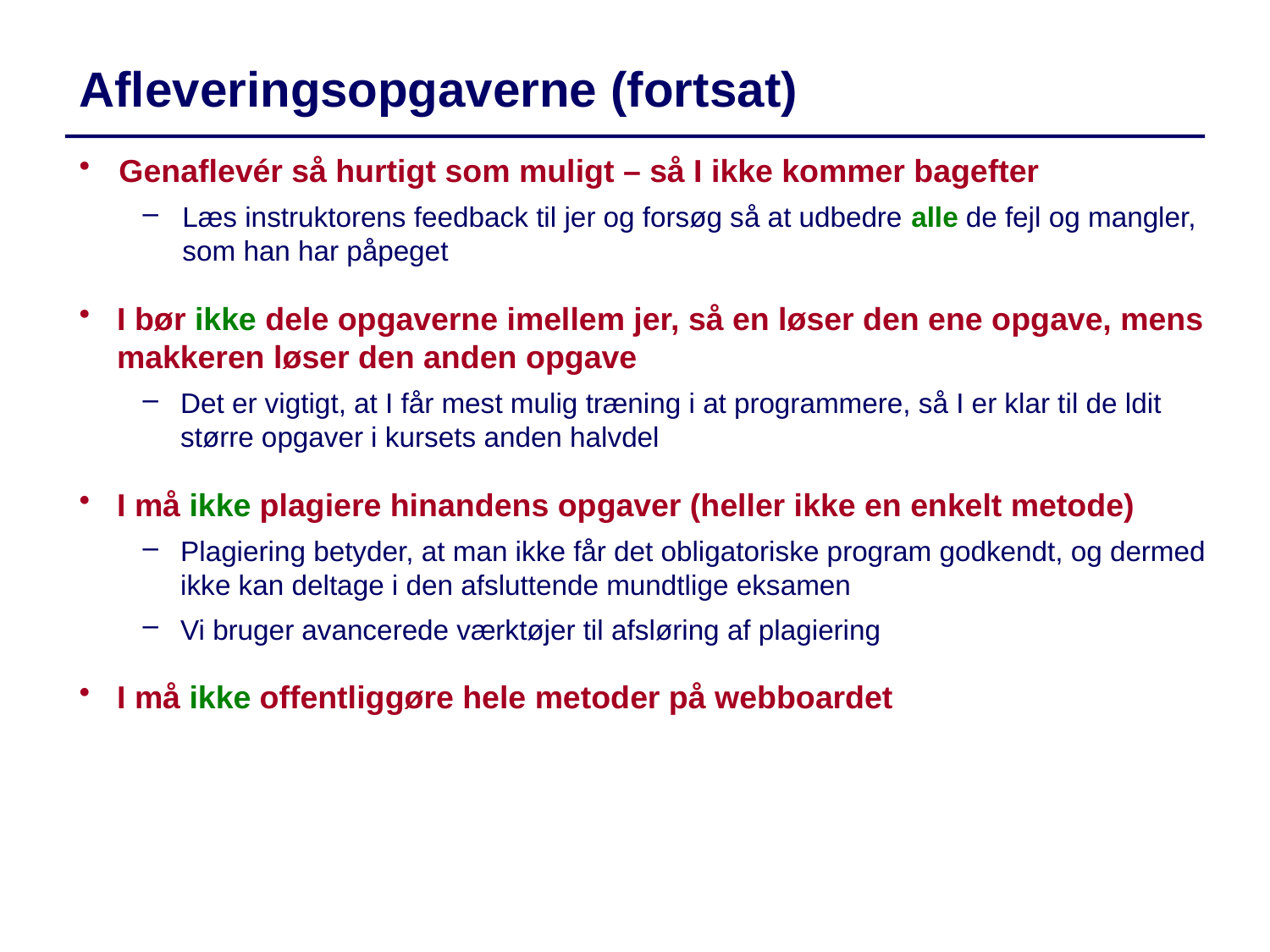

Afleveringsopgaverne (fortsat)
Genaflevér så hurtigt som muligt – så I ikke kommer bagefter
Læs instruktorens feedback til jer og forsøg så at udbedre alle de fejl og mangler, som han har påpeget
I bør ikke dele opgaverne imellem jer, så en løser den ene opgave, mens makkeren løser den anden opgave
Det er vigtigt, at I får mest mulig træning i at programmere, så I er klar til de ldit større opgaver i kursets anden halvdel
I må ikke plagiere hinandens opgaver (heller ikke en enkelt metode)
Plagiering betyder, at man ikke får det obligatoriske program godkendt, og dermed ikke kan deltage i den afsluttende mundtlige eksamen
Vi bruger avancerede værktøjer til afsløring af plagiering
I må ikke offentliggøre hele metoder på webboardet